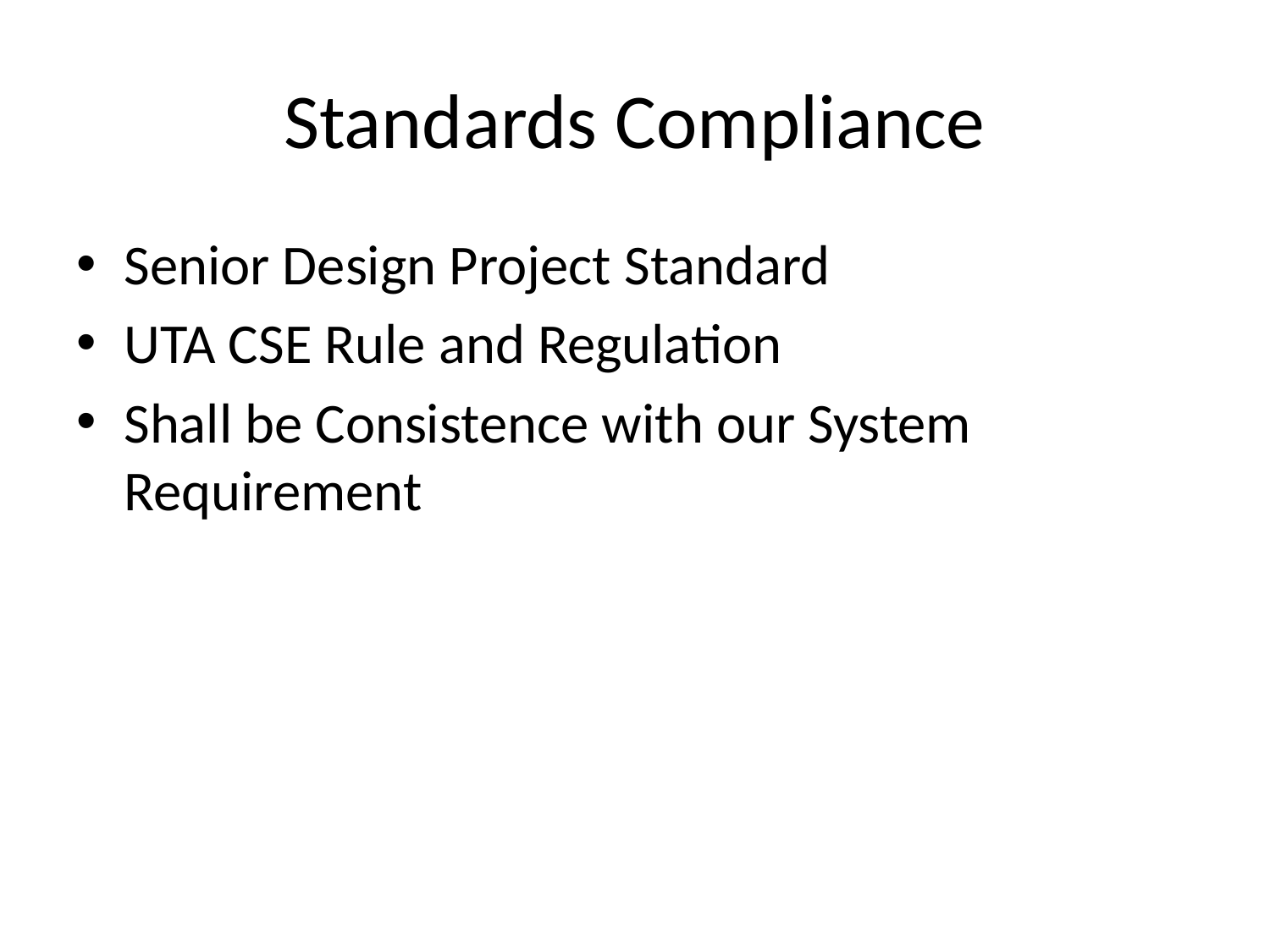

# Standards Compliance
Senior Design Project Standard
UTA CSE Rule and Regulation
Shall be Consistence with our System Requirement